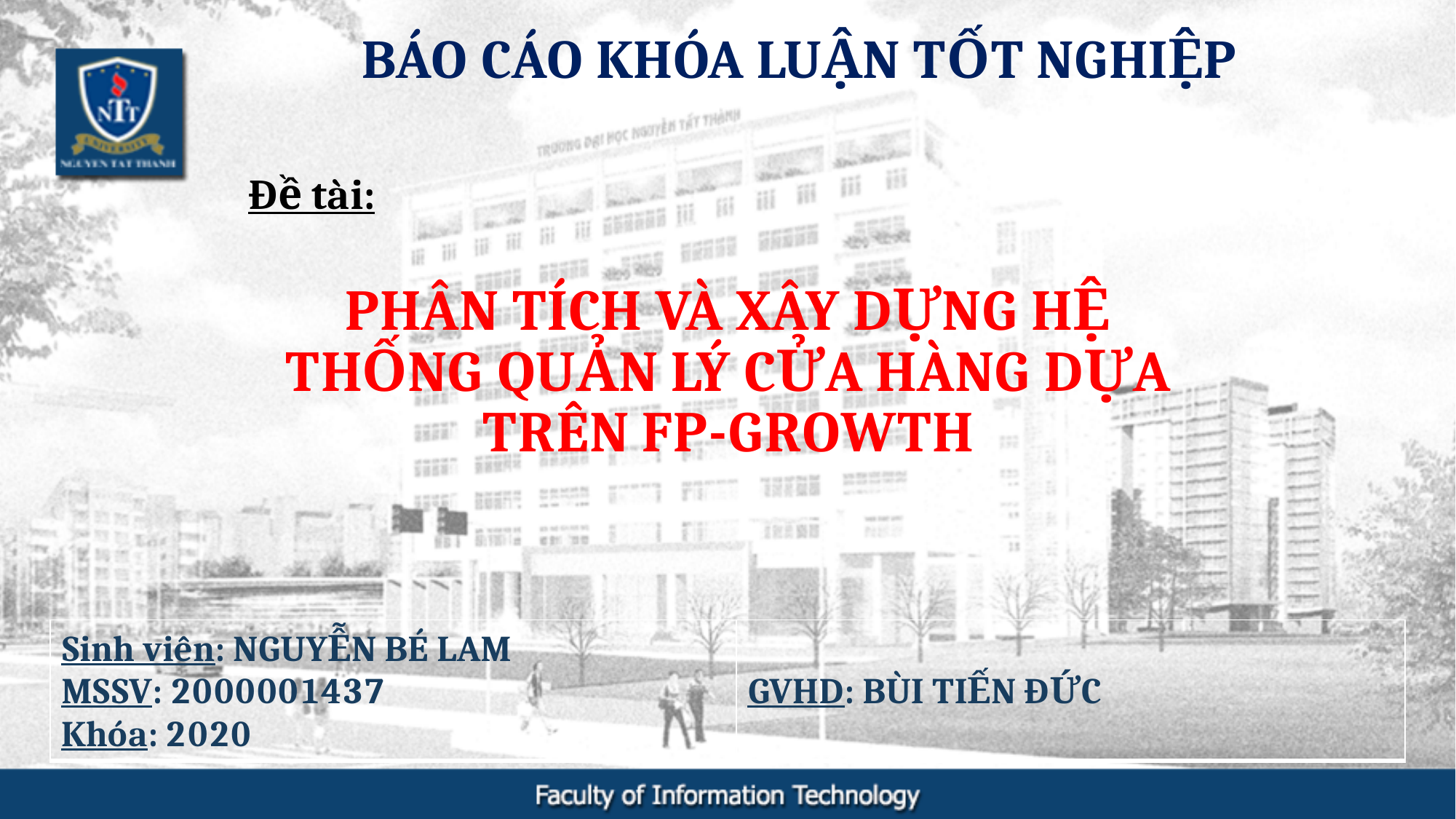

BÁO CÁO KHÓA LUẬN TỐT NGHIỆP
Đề tài:
# PHÂN TÍCH VÀ XÂY DỰNG HỆ THỐNG QUẢN LÝ CỬA HÀNG DỰA TRÊN FP-GROWTH
| Sinh viên: NGUYỄN BÉ LAM MSSV: 2000001437 Khóa: 2020 | GVHD: BÙI TIẾN ĐỨC |
| --- | --- |